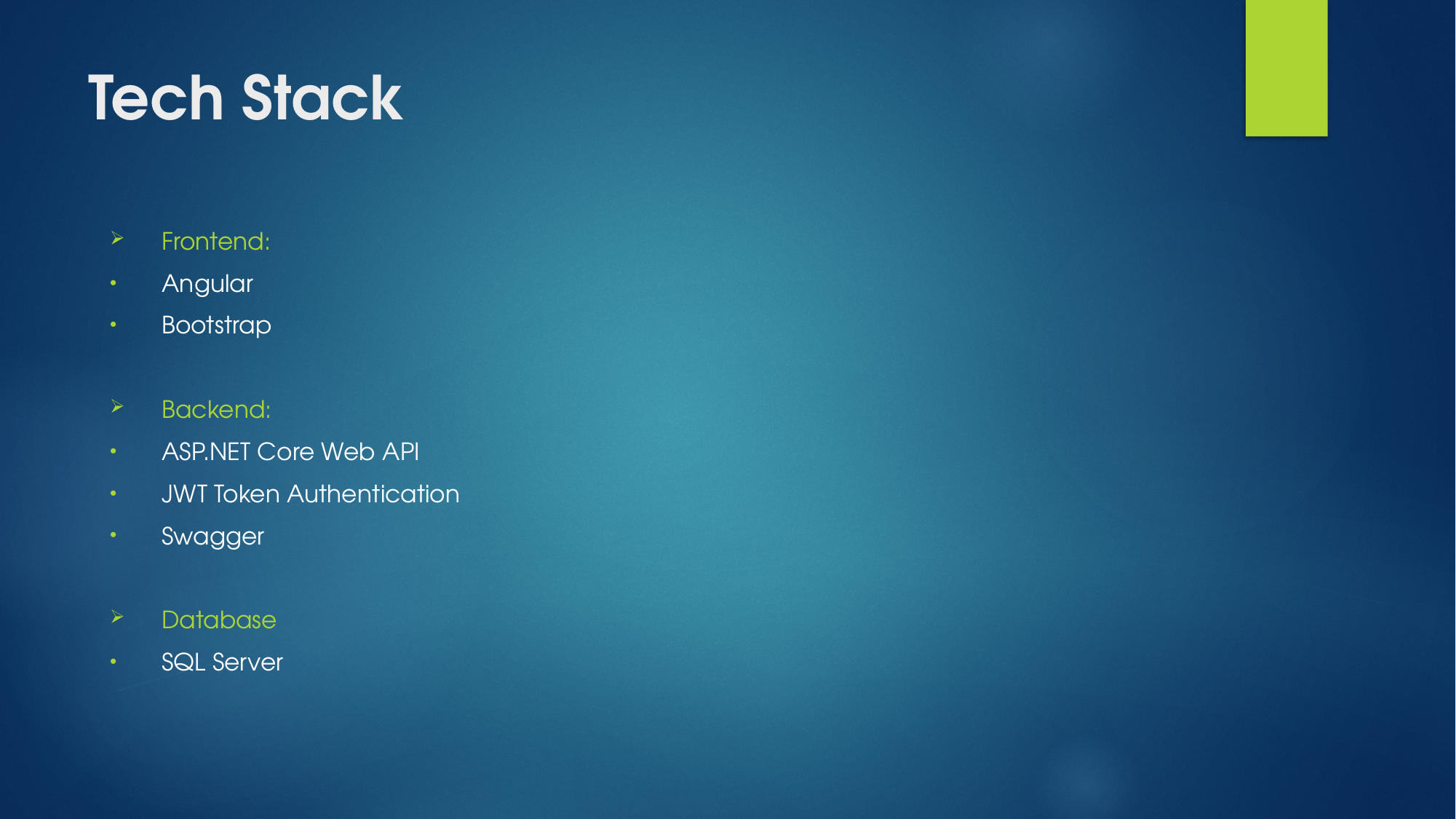

# Tech Stack
Frontend:
Angular
Bootstrap

Backend:
ASP.NET Core Web API
JWT Token Authentication
Swagger

Database
SQL Server